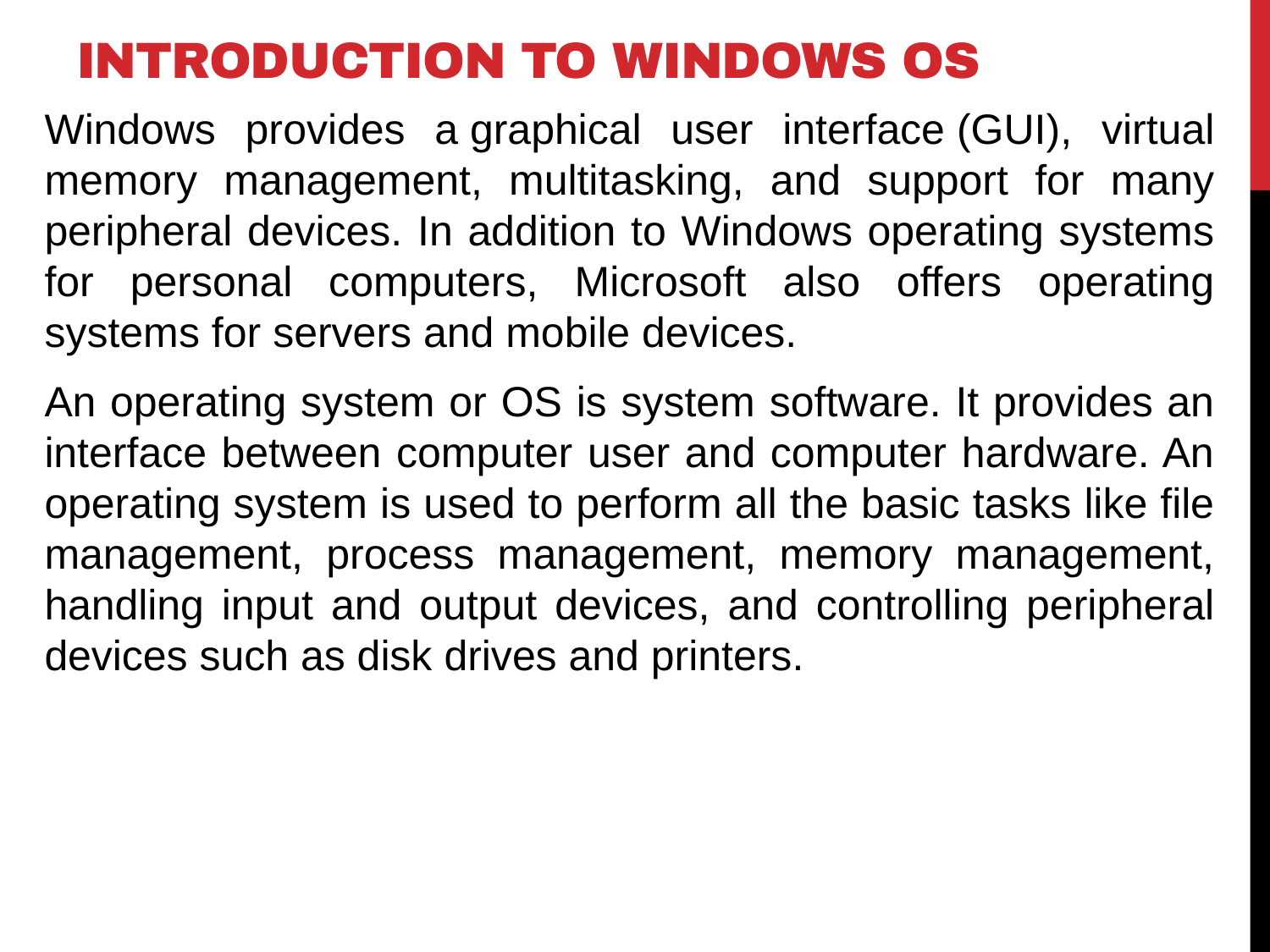

# INTRODUCTION TO WINDOWS OS
Windows provides a graphical user interface (GUI), virtual memory management, multitasking, and support for many peripheral devices. In addition to Windows operating systems for personal computers, Microsoft also offers operating systems for servers and mobile devices.
An operating system or OS is system software. It provides an interface between computer user and computer hardware. An operating system is used to perform all the basic tasks like file management, process management, memory management, handling input and output devices, and controlling peripheral devices such as disk drives and printers.